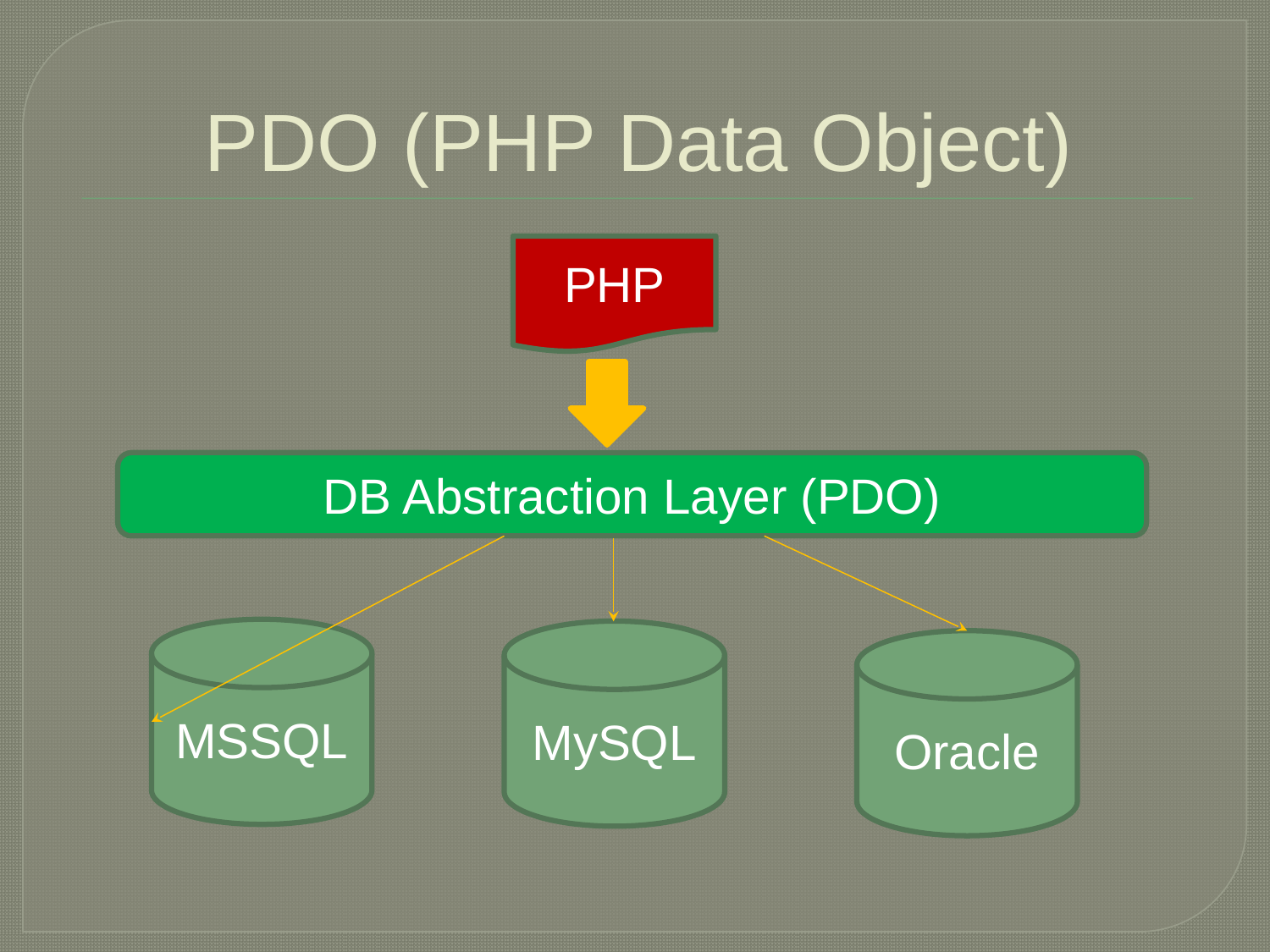

# PDO (PHP Data Object)
PHP

DB Abstraction Layer (PDO)
MSSQL
MySQL
Oracle